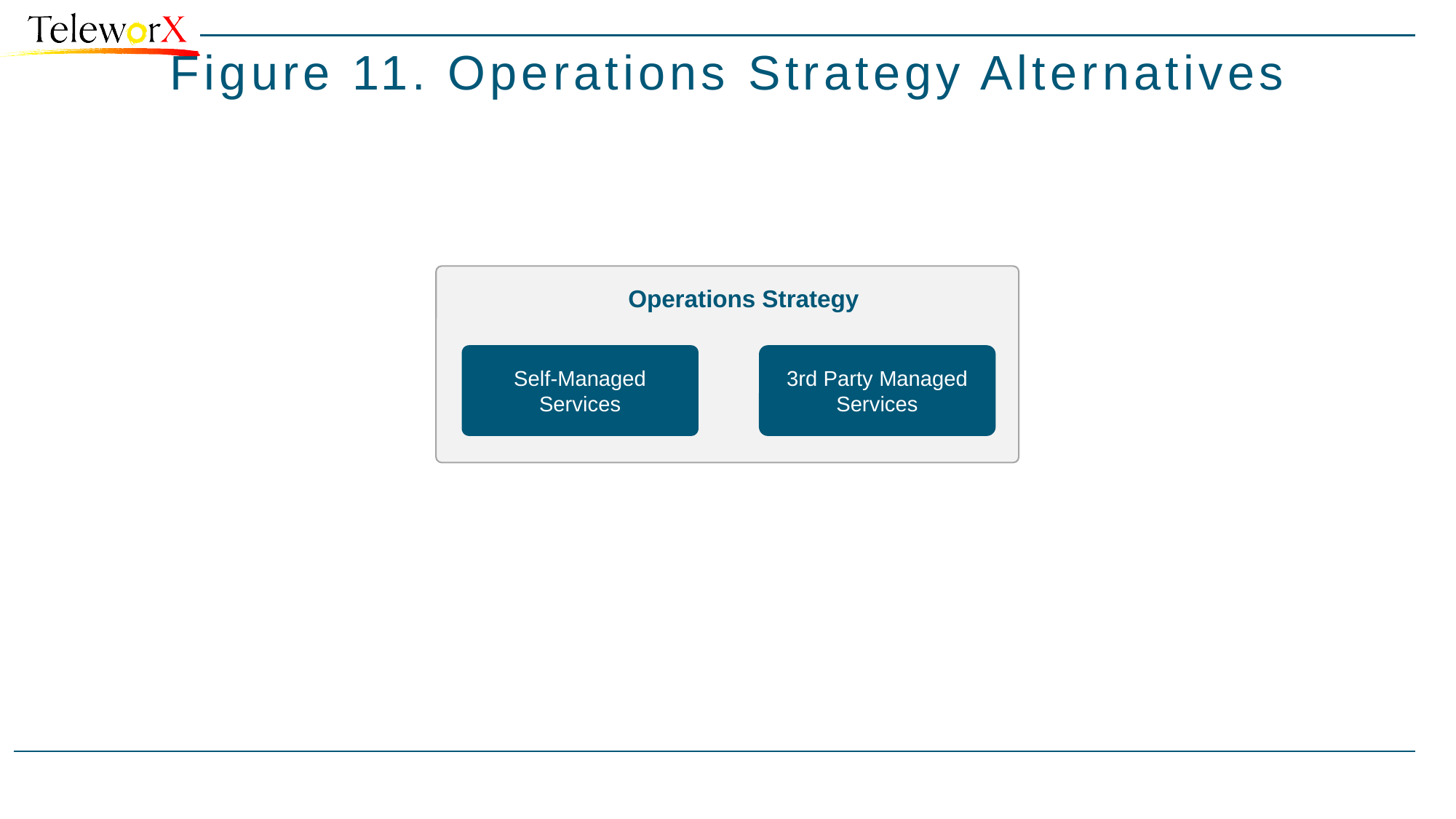

# Figure 11. Operations Strategy Alternatives

Operations Strategy
Self-Managed Services
3rd Party Managed Services